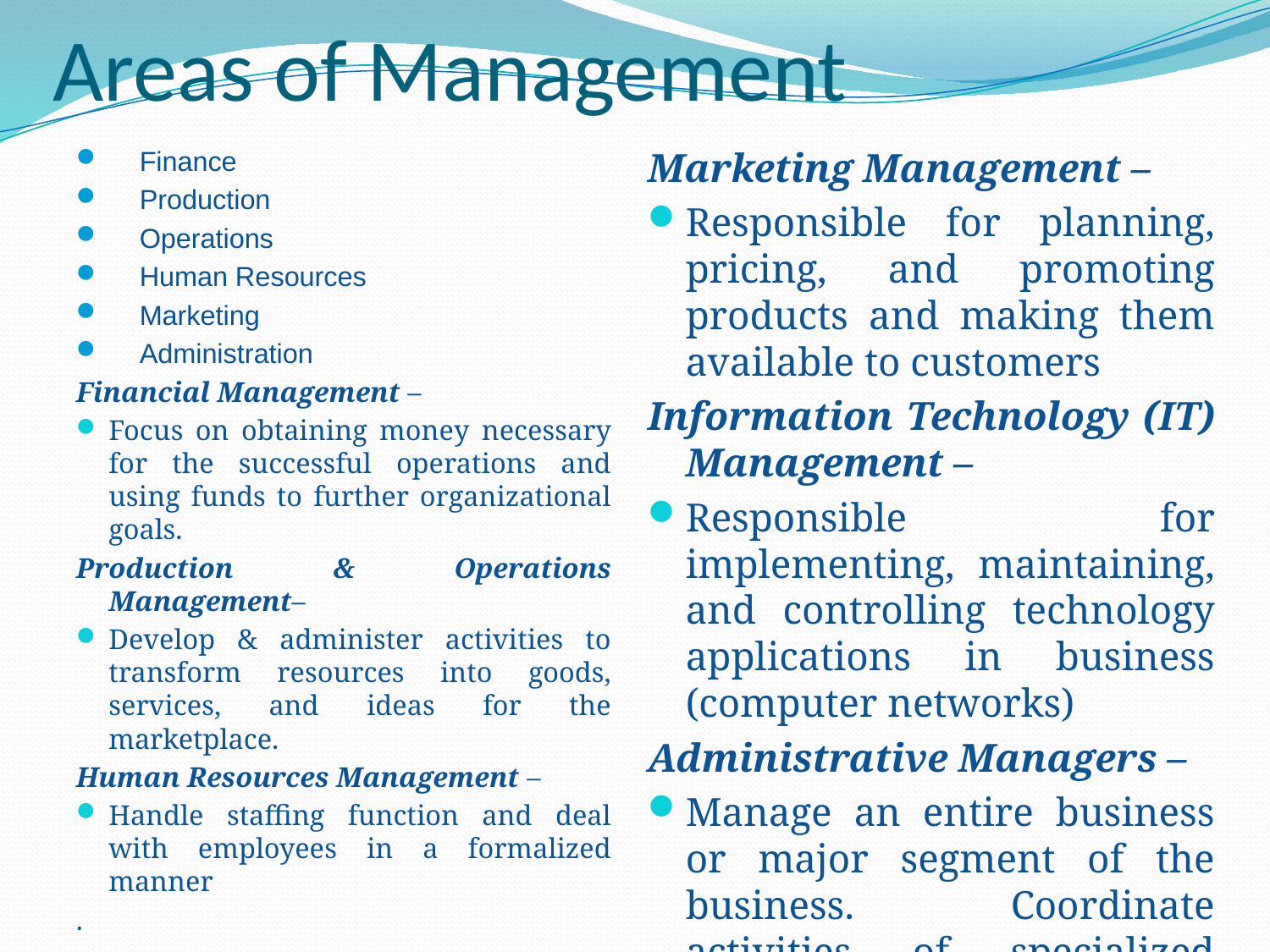

# Areas of Management
Finance
Production
Operations
Human Resources
Marketing
Administration
Financial Management –
Focus on obtaining money necessary for the successful operations and using funds to further organizational goals.
Production & Operations Management–
Develop & administer activities to transform resources into goods, services, and ideas for the marketplace.
Human Resources Management –
Handle staffing function and deal with employees in a formalized manner
.

Marketing Management –
Responsible for planning, pricing, and promoting products and making them available to customers
Information Technology (IT) Management –
Responsible for implementing, maintaining, and controlling technology applications in business (computer networks)
Administrative Managers –
Manage an entire business or major segment of the business.  Coordinate activities of specialized managers